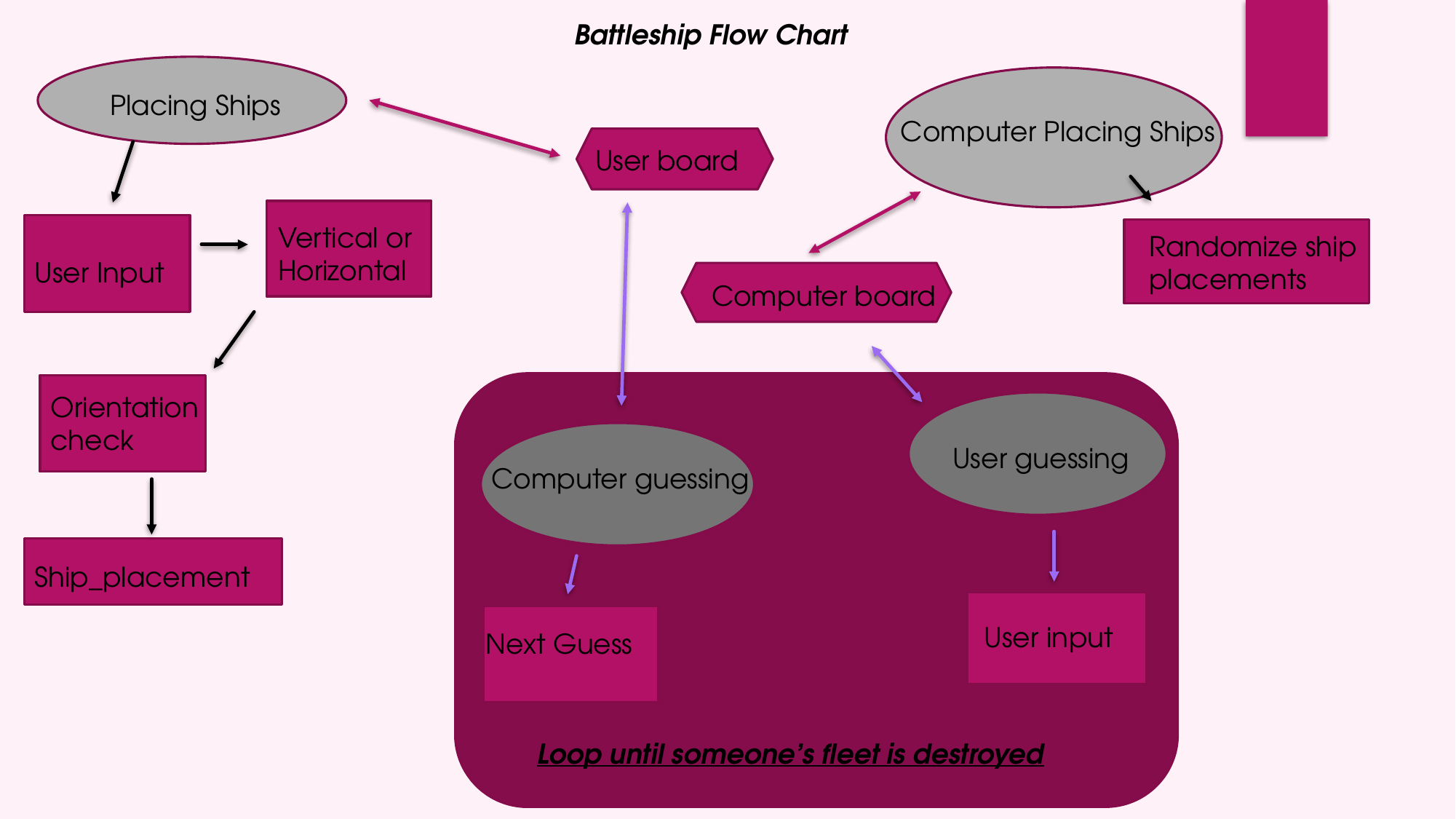

Battleship Flow Chart

Placing Ships
Computer Placing Ships

User board

Vertical or Horizontal

Randomize ship placements
User Input

Computer board

Orientation check

User guessing
Computer guessing

Ship_placement

User input
Next Guess
Loop until someone’s fleet is destroyed